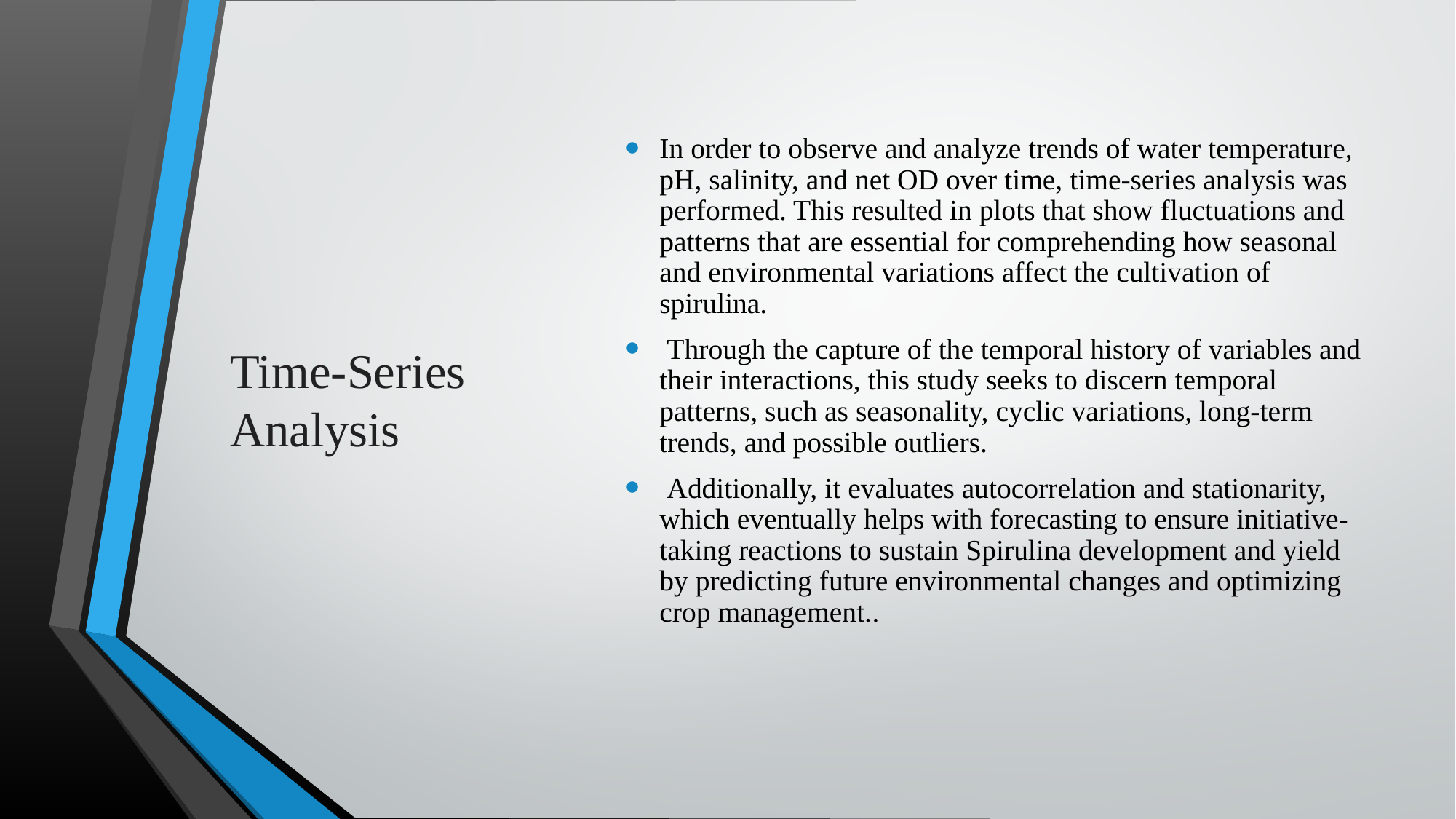

# Time-Series Analysis
In order to observe and analyze trends of water temperature, pH, salinity, and net OD over time, time-series analysis was performed. This resulted in plots that show fluctuations and patterns that are essential for comprehending how seasonal and environmental variations affect the cultivation of spirulina.
 Through the capture of the temporal history of variables and their interactions, this study seeks to discern temporal patterns, such as seasonality, cyclic variations, long-term trends, and possible outliers.
 Additionally, it evaluates autocorrelation and stationarity, which eventually helps with forecasting to ensure initiative-taking reactions to sustain Spirulina development and yield by predicting future environmental changes and optimizing crop management..